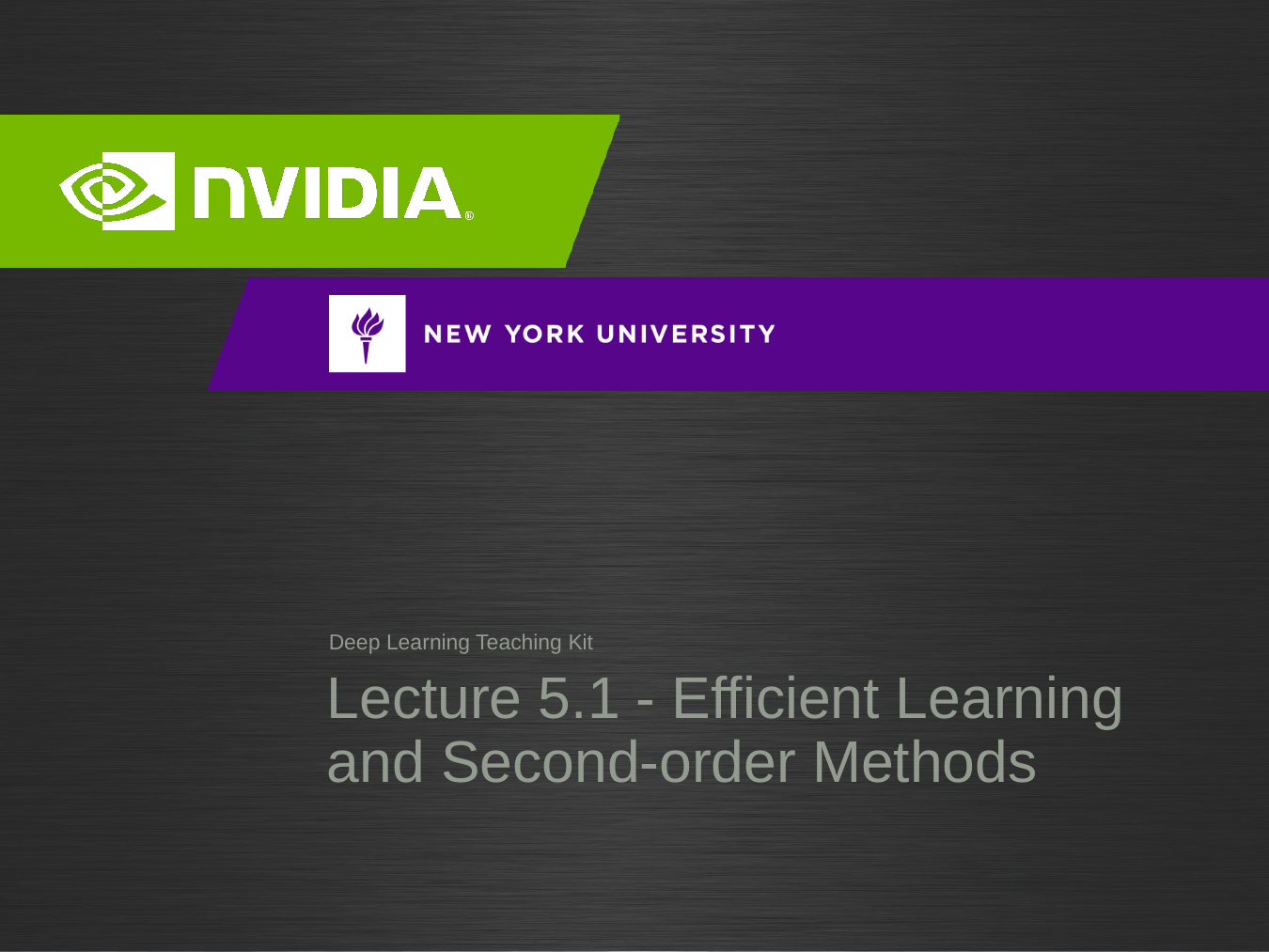

# Lecture 5.1 - Efficient Learning and Second-order Methods